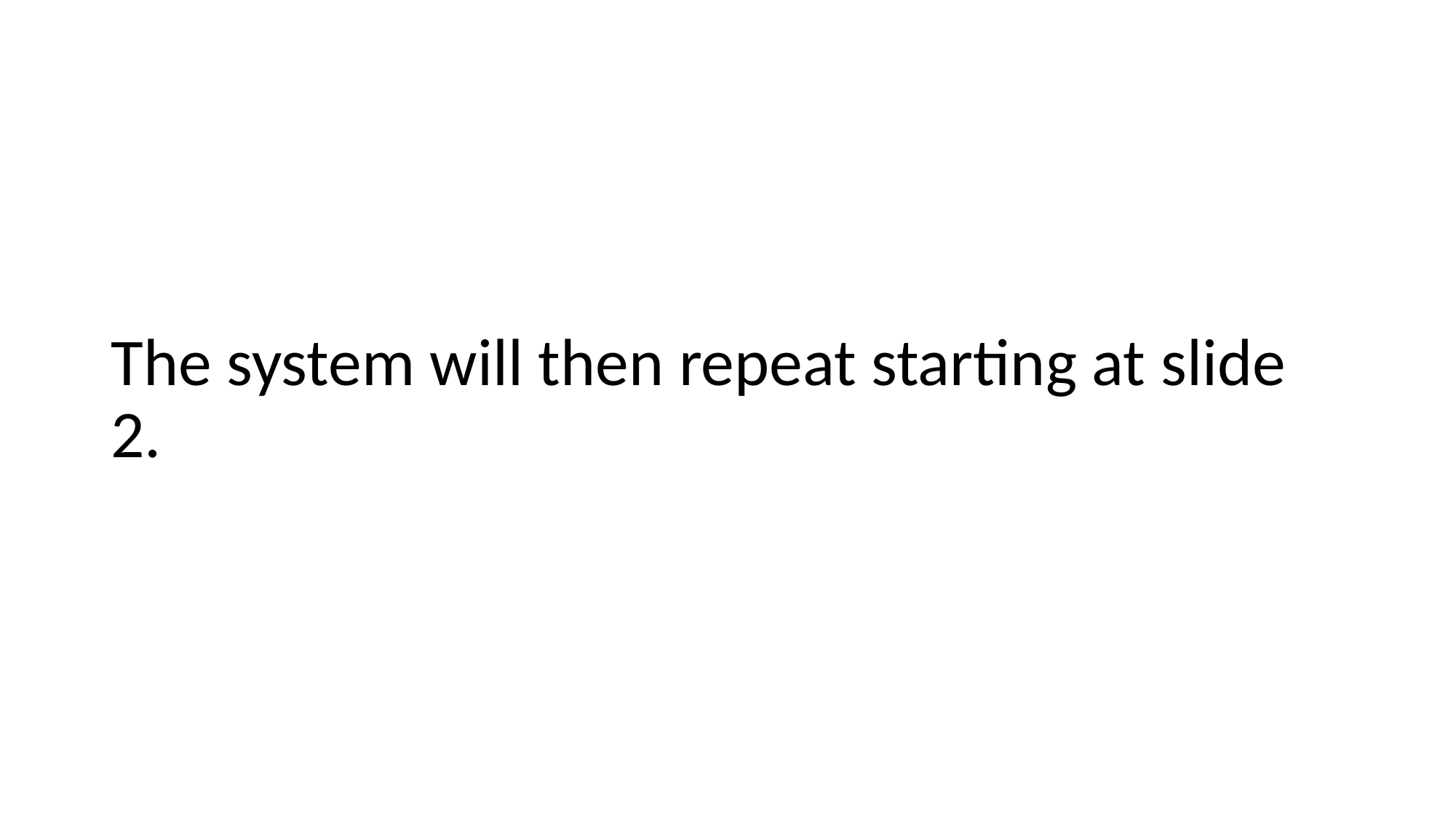

# The system will then repeat starting at slide 2.